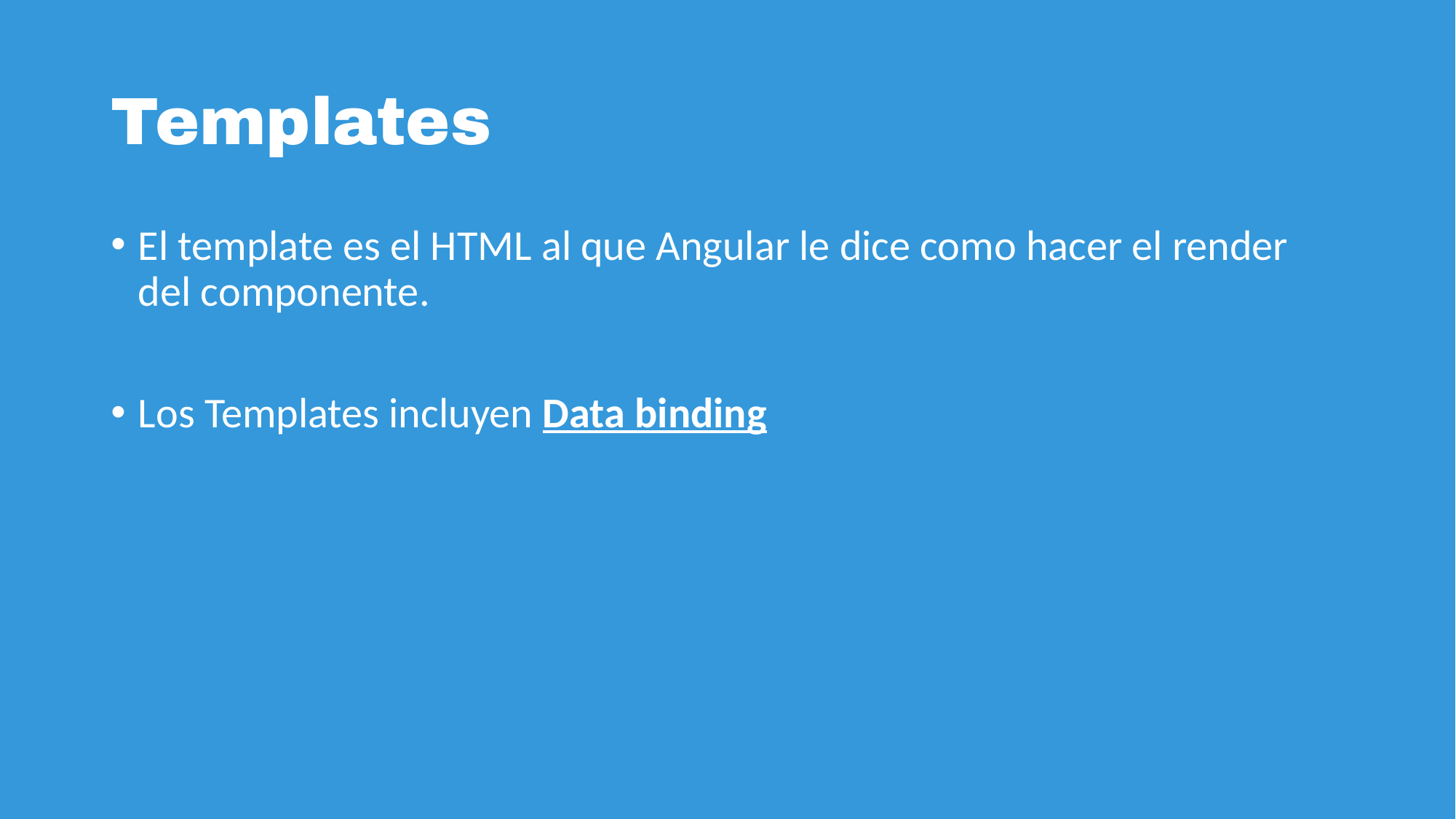

# Templates
El template es el HTML al que Angular le dice como hacer el render del componente.

Los Templates incluyen Data binding